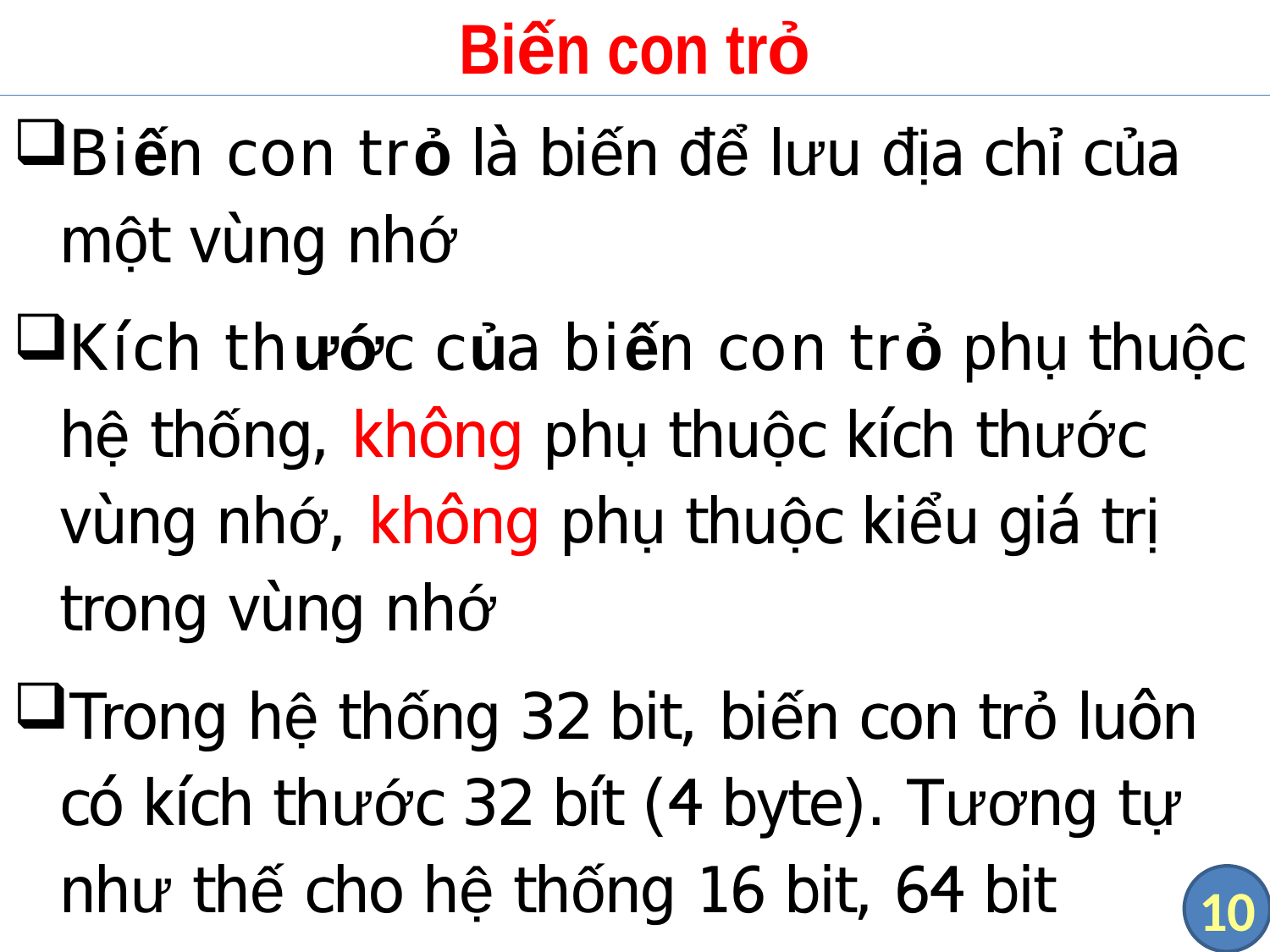

# Biến con trỏ
Biến con trỏ là biến để lưu địa chỉ của một vùng nhớ
Kích thước của biến con trỏ phụ thuộc hệ thống, không phụ thuộc kích thước vùng nhớ, không phụ thuộc kiểu giá trị trong vùng nhớ
Trong hệ thống 32 bit, biến con trỏ luôn có kích thước 32 bít (4 byte). Tương tự như thế cho hệ thống 16 bit, 64 bit
10